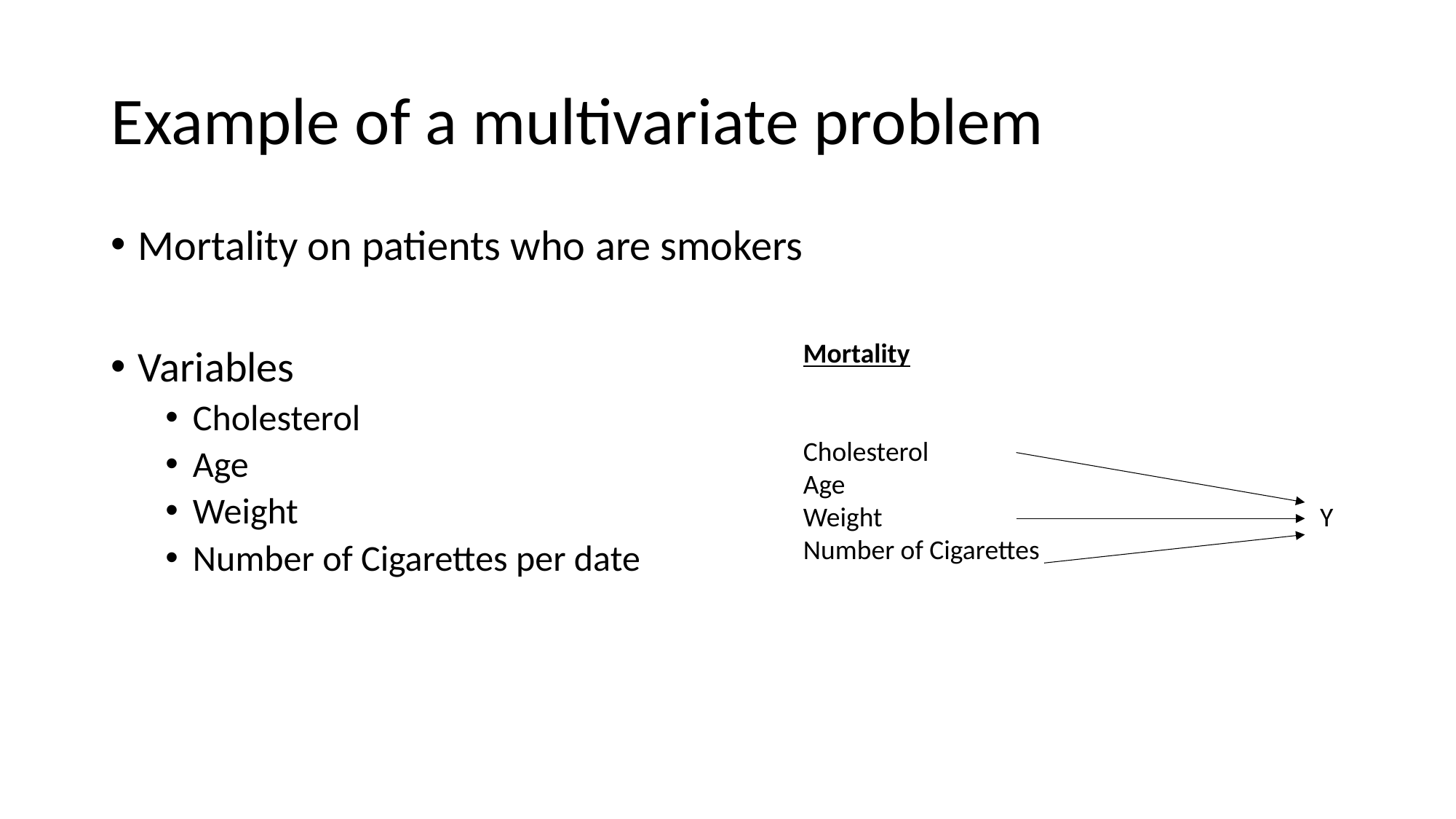

# Example of a multivariate problem
Mortality on patients who are smokers

Variables
Cholesterol
Age
Weight
Number of Cigarettes per date
Mortality

Cholesterol
Age
Weight				             Y
Number of Cigarettes